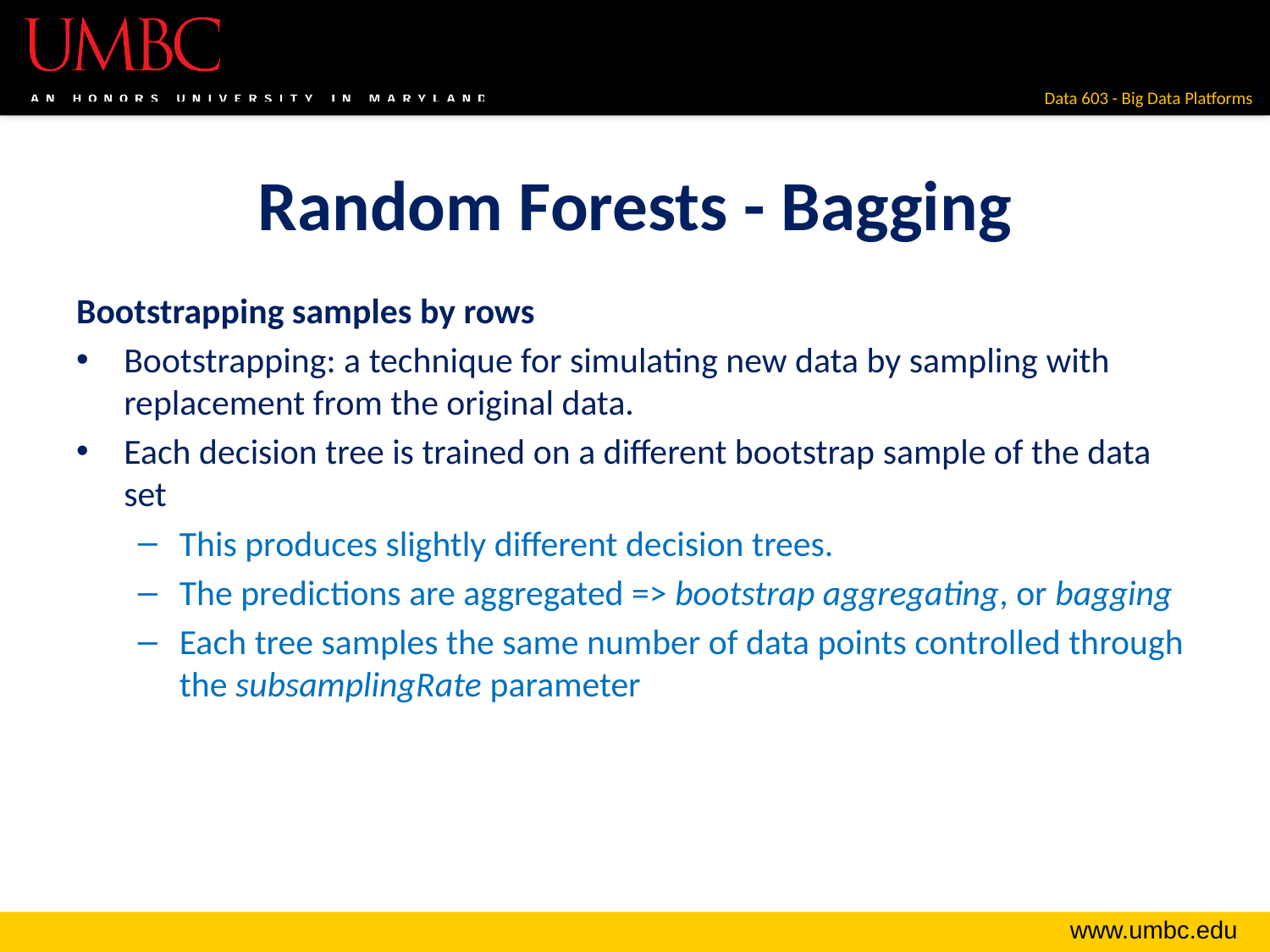

# Random Forests - Bagging
Bootstrapping samples by rows
Bootstrapping: a technique for simulating new data by sampling with replacement from the original data.
Each decision tree is trained on a different bootstrap sample of the data set
This produces slightly different decision trees.
The predictions are aggregated => bootstrap aggregating, or bagging
Each tree samples the same number of data points controlled through the subsamplingRate parameter